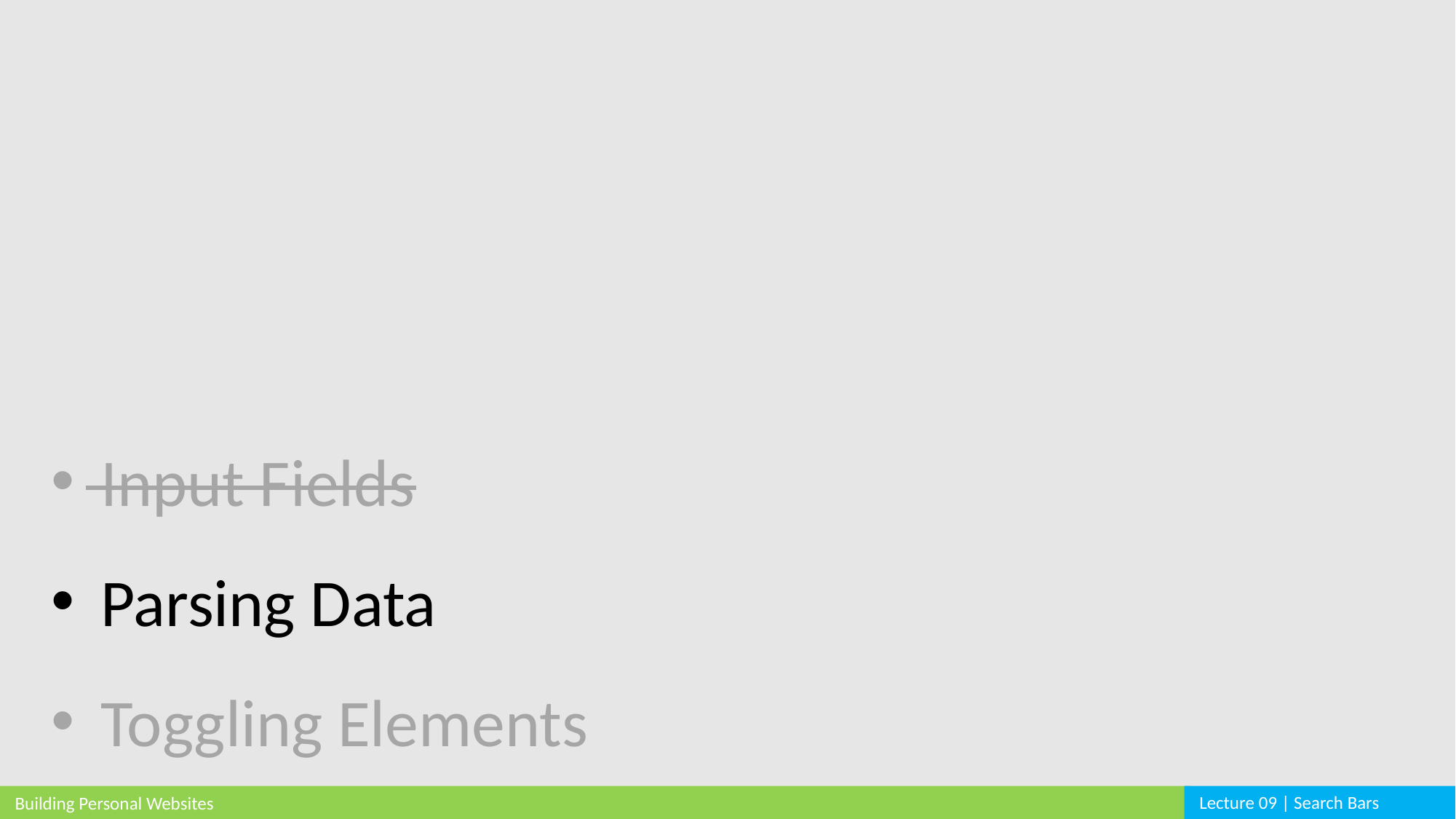

Input Fields
 Parsing Data
 Toggling Elements
Lecture 09 | Search Bars

Building Personal Websites